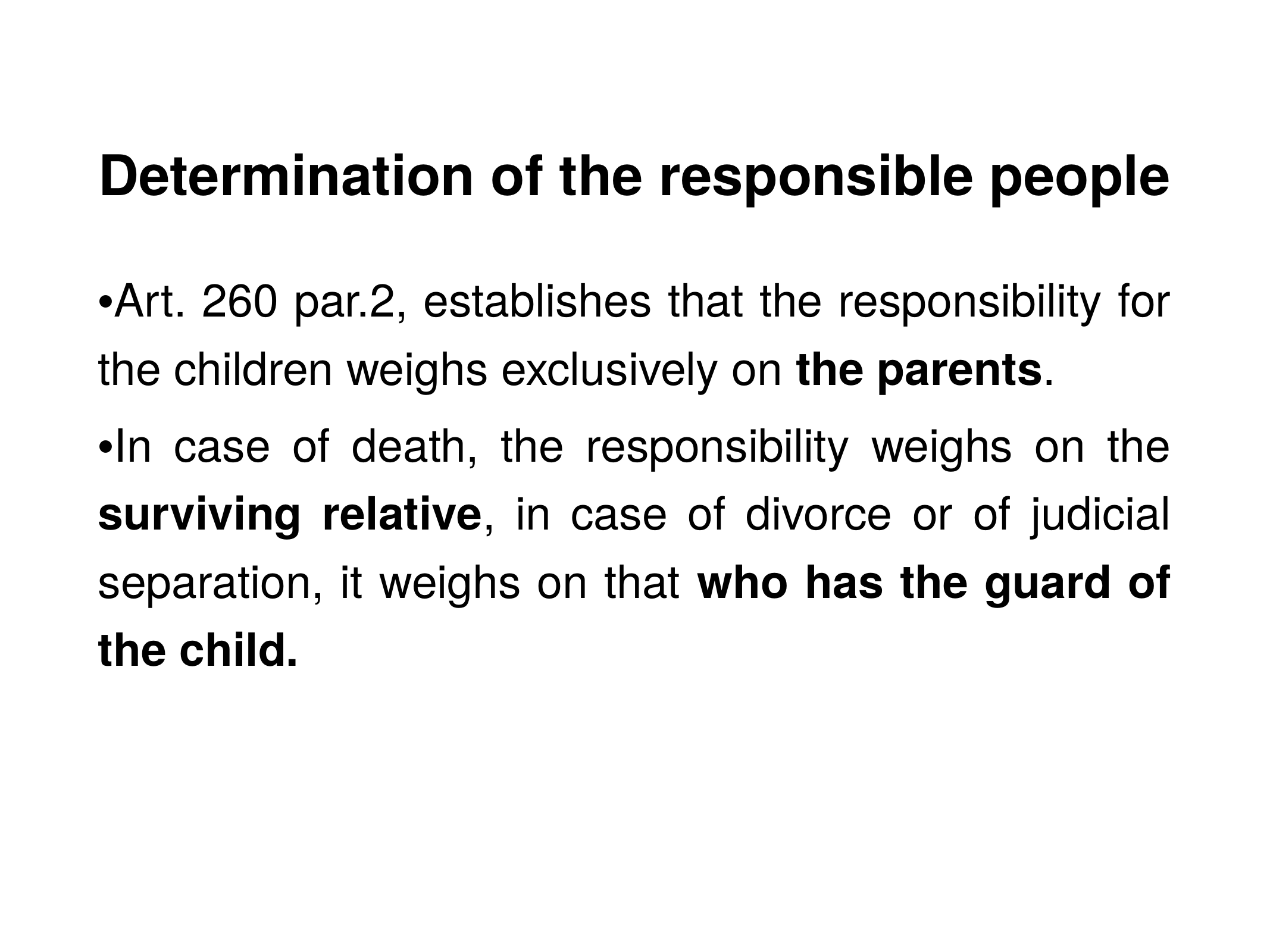

# Determination of the responsible people
•Art. 260 par.2, establishes that the responsibility for the children weighs exclusively on the parents.
•In case of death, the responsibility weighs on the surviving relative, in case of divorce or of judicial separation, it weighs on that who has the guard of the child.